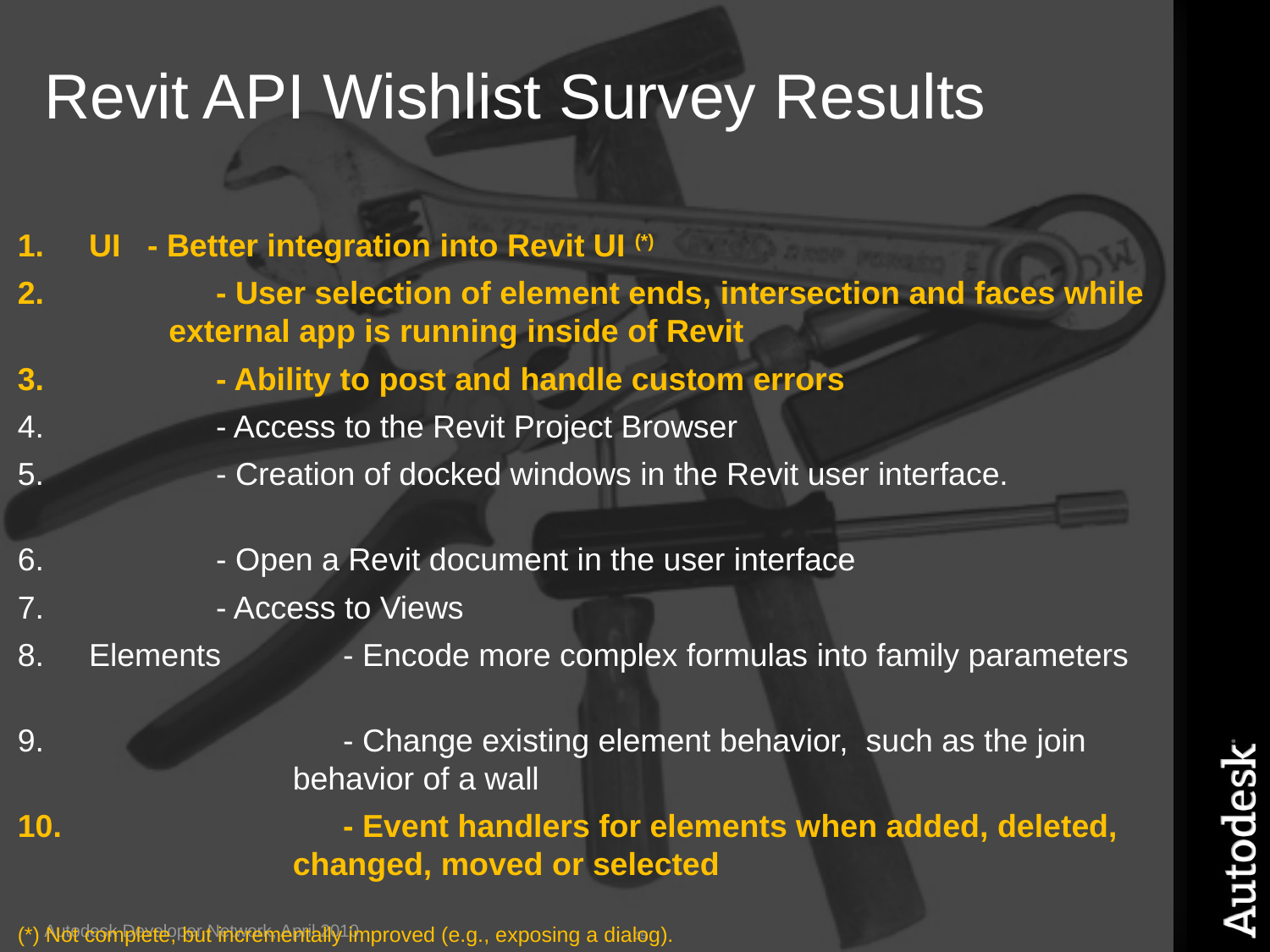

# Revit API Wishlist Survey Results
UI   - Better integration into Revit UI (*)
     	- User selection of element ends, intersection and faces while
         external app is running inside of Revit
     	- Ability to post and handle custom errors
     	- Access to the Revit Project Browser
     	- Creation of docked windows in the Revit user interface.
     	- Open a Revit document in the user interface
     	- Access to Views
Elements 	- Encode more complex formulas into family parameters
 		- Change existing element behavior,  such as the join
                       behavior of a wall
 		- Event handlers for elements when added, deleted,
                       changed, moved or selected

(*) Not complete, but incrementally improved (e.g., exposing a dialog).